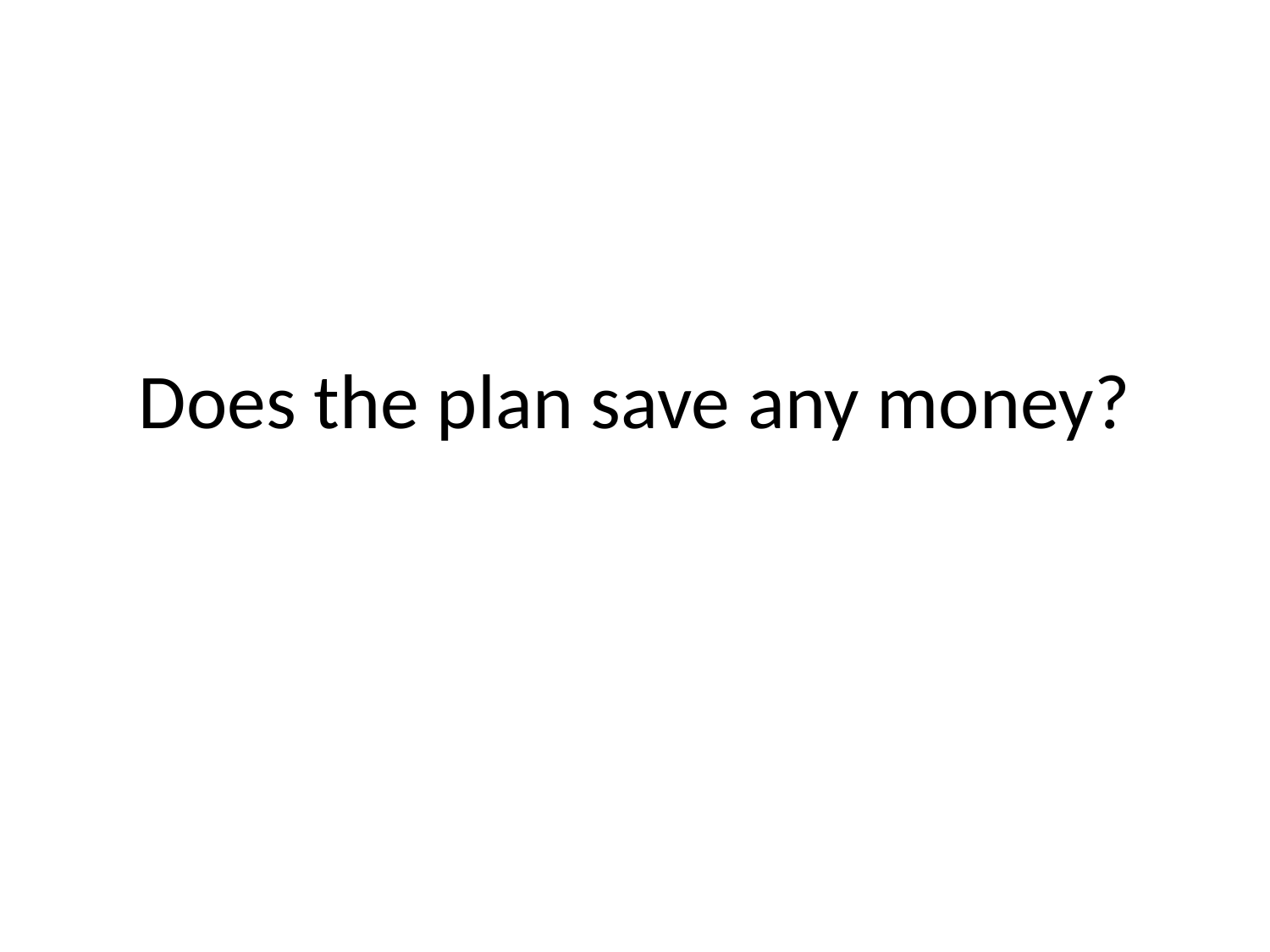

# Does the plan save any money?